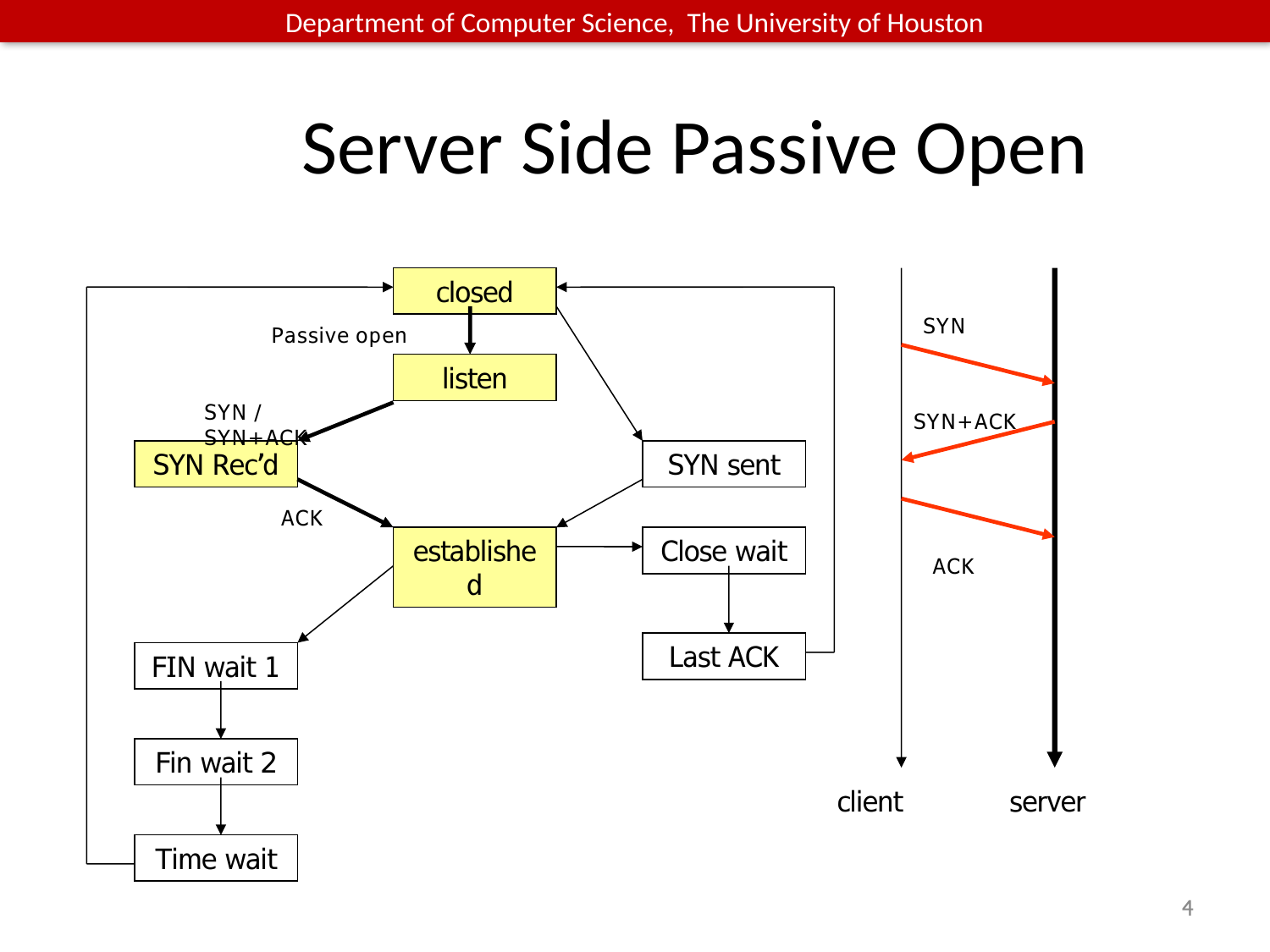

# Server Side Passive Open
closed

SYN
Passive open

listen
SYN / SYN+ACK

SYN+ACK

SYN Rec’d
SYN sent

ACK

established
Close wait

ACK

Last ACK
FIN wait 1

Fin wait 2

client
server
Time wait

4